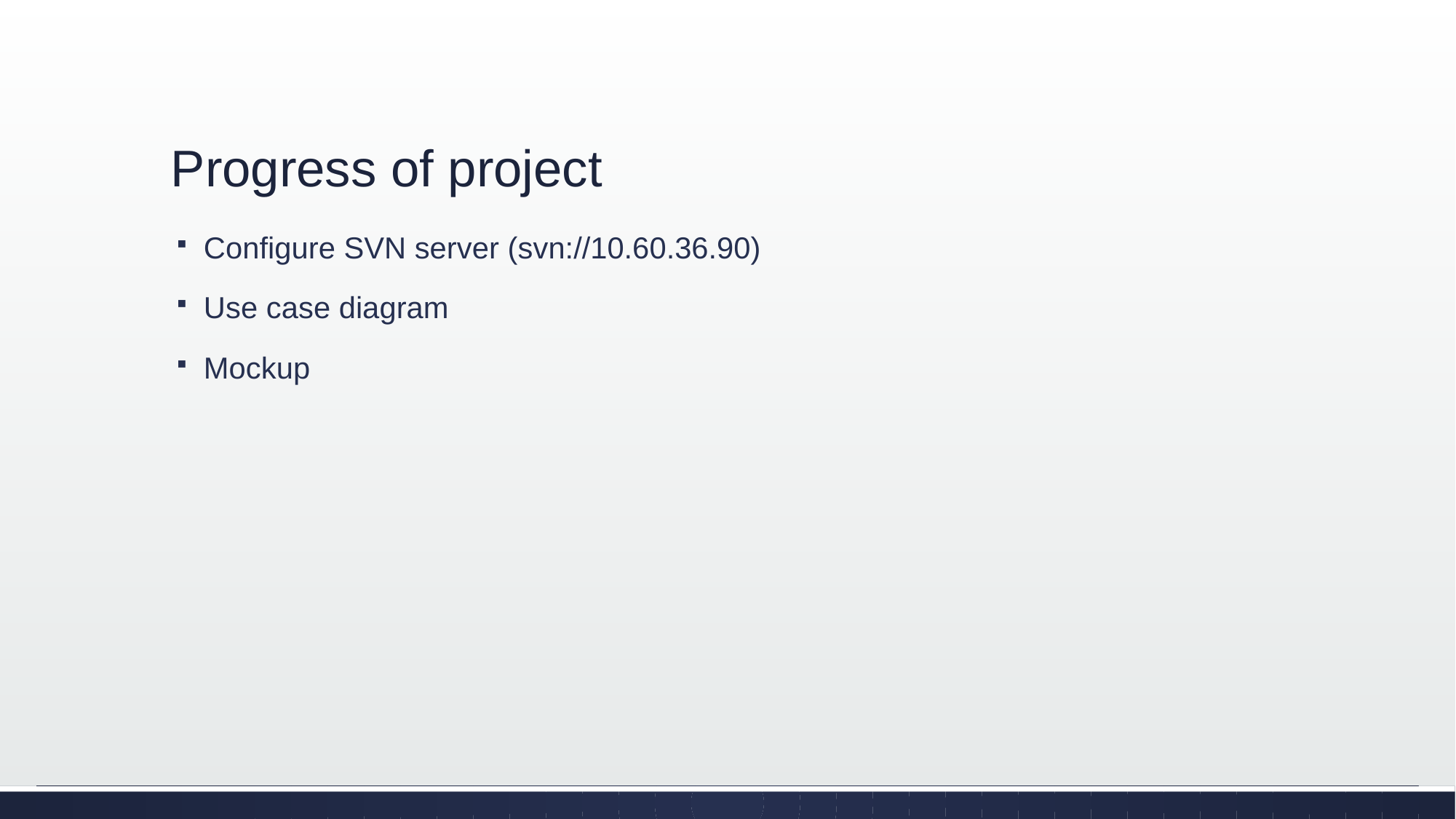

# Progress of project
Configure SVN server (svn://10.60.36.90)
Use case diagram
Mockup